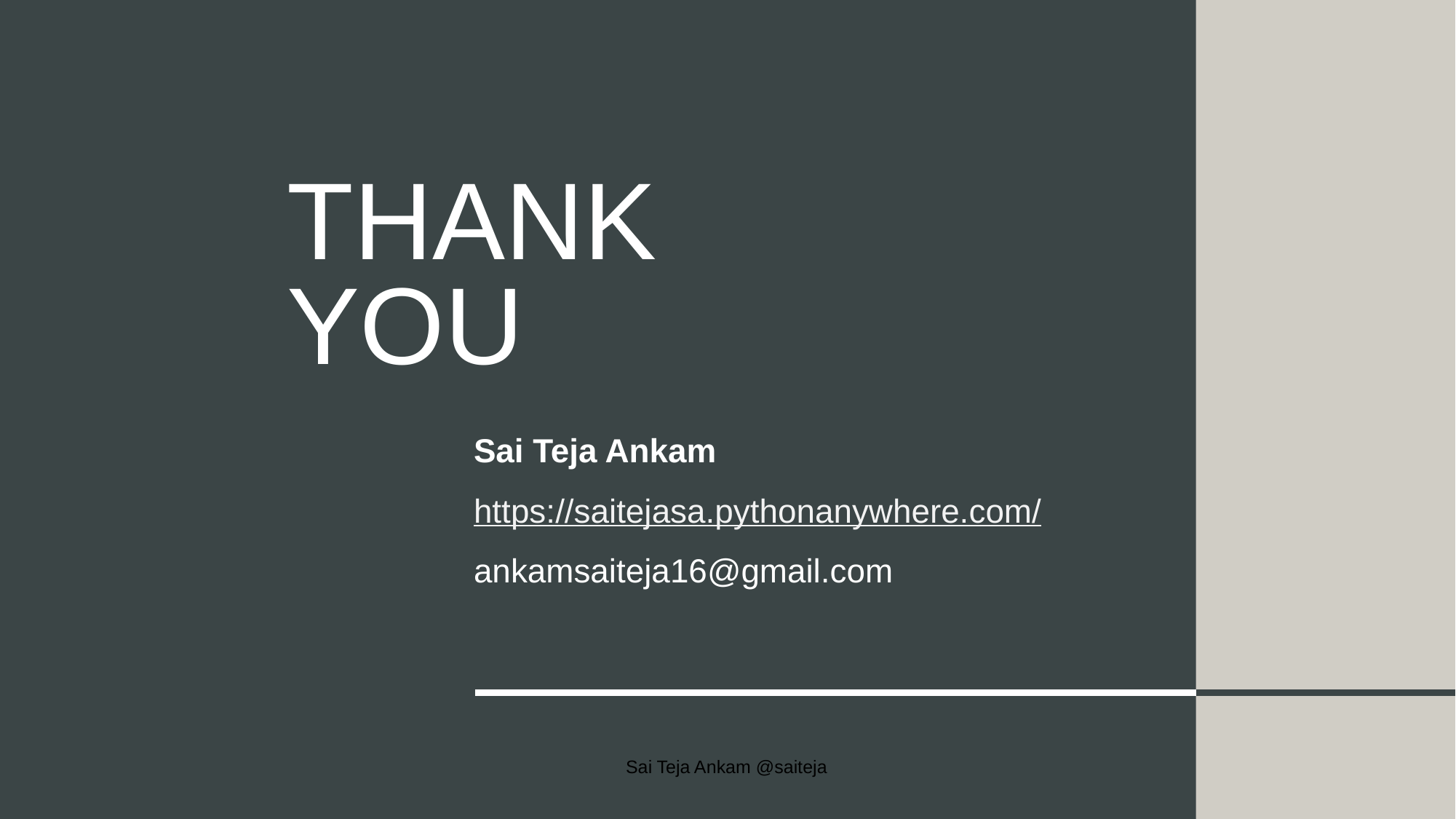

# Thank You
Sai Teja Ankam
https://saitejasa.pythonanywhere.com/
ankamsaiteja16@gmail.com
Sai Teja Ankam @saiteja